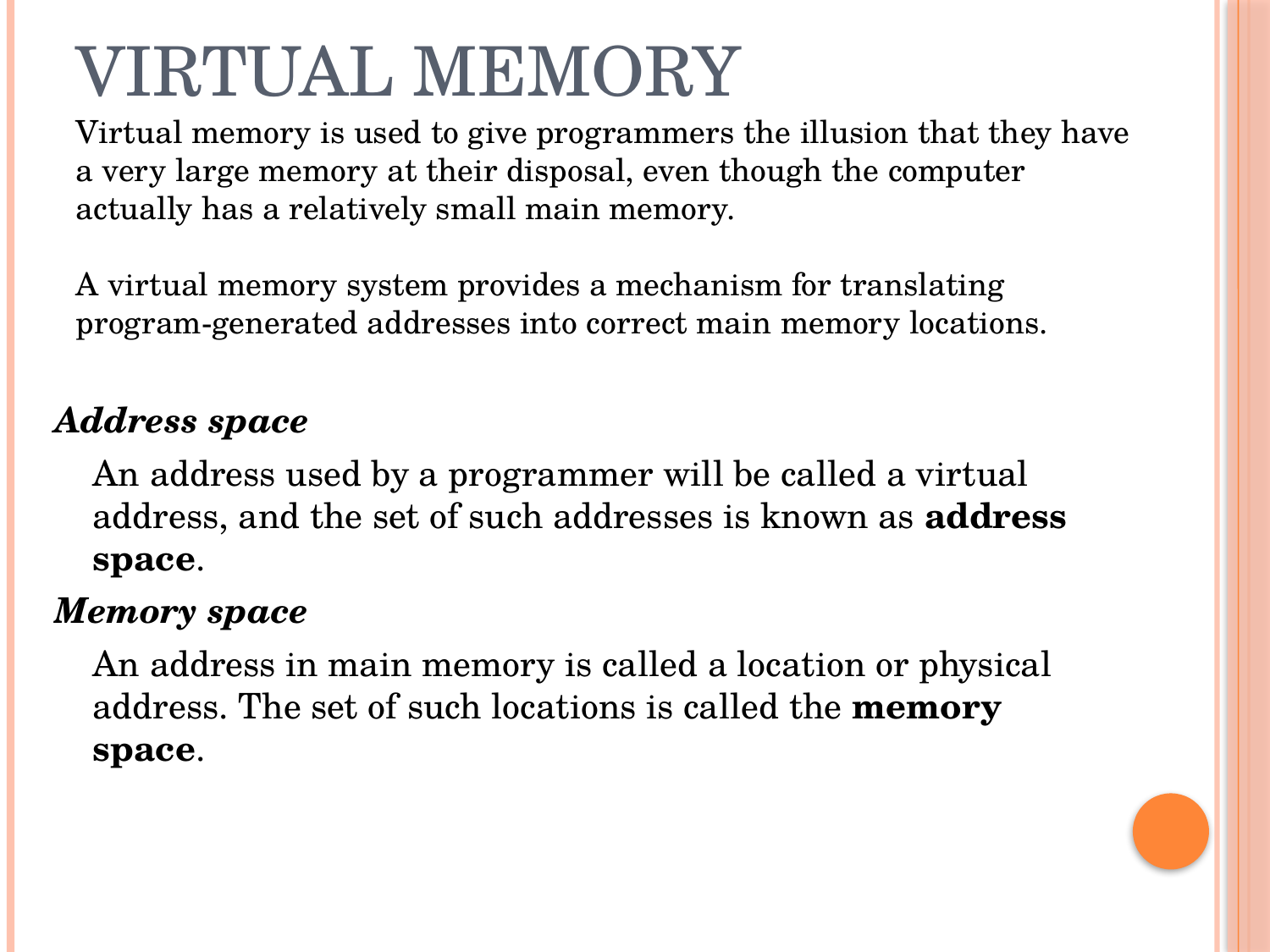

# Virtual Memory
Virtual memory is used to give programmers the illusion that they have a very large memory at their disposal, even though the computer actually has a relatively small main memory.

A virtual memory system provides a mechanism for translating program-generated addresses into correct main memory locations.

Address space
	An address used by a programmer will be called a virtual address, and the set of such addresses is known as address space.
Memory space
	An address in main memory is called a location or physical address. The set of such locations is called the memory space.